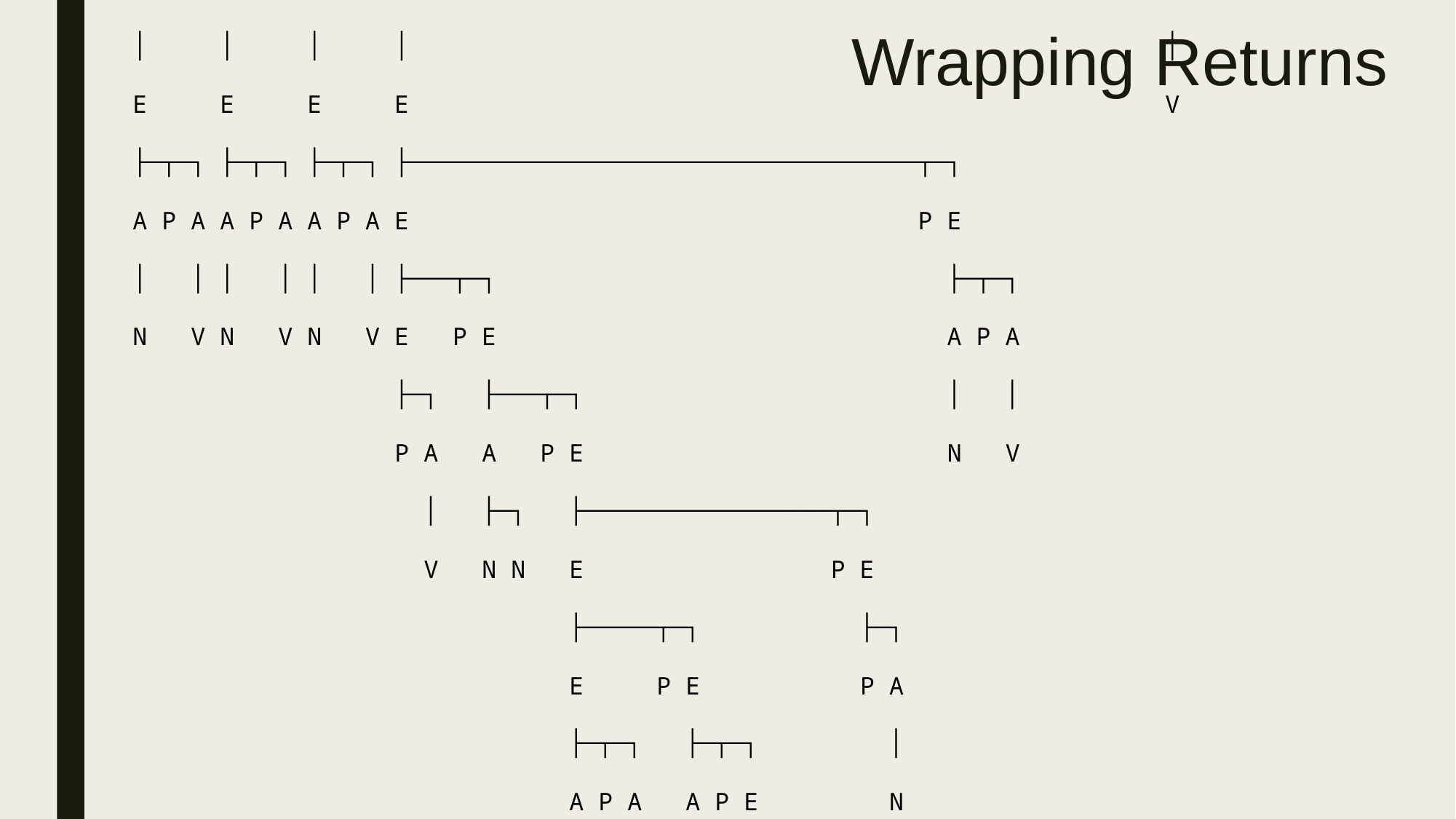

# Wrapping Returns
  F                                                              Z  Z    F
  ├─────┬─────┬─────┐                                               ├─┐  │
  B     B     B     E                                               V V  B
  │     │     │     │                                                    │
  E     E     E     E                                                    V
  ├─┬─┐ ├─┬─┐ ├─┬─┐ ├───────────────────────────────────┬─┐
  A P A A P A A P A E                                   P E
  │   │ │   │ │   │ ├───┬─┐                               ├─┬─┐
  N   V N   V N   V E   P E                               A P A
                    ├─┐   ├───┬─┐                         │   │
                    P A   A   P E                         N   V
                      │   ├─┐   ├─────────────────┬─┐
                      V   N N   E                 P E
                                ├─────┬─┐           ├─┐
                                E     P E           P A
                                ├─┬─┐   ├─┬─┐         │
                                A P A   A P E         N
                                │   │   │   ├─┬─┐
                                V   N   N   A P A
                                            │   │
                                            V   V